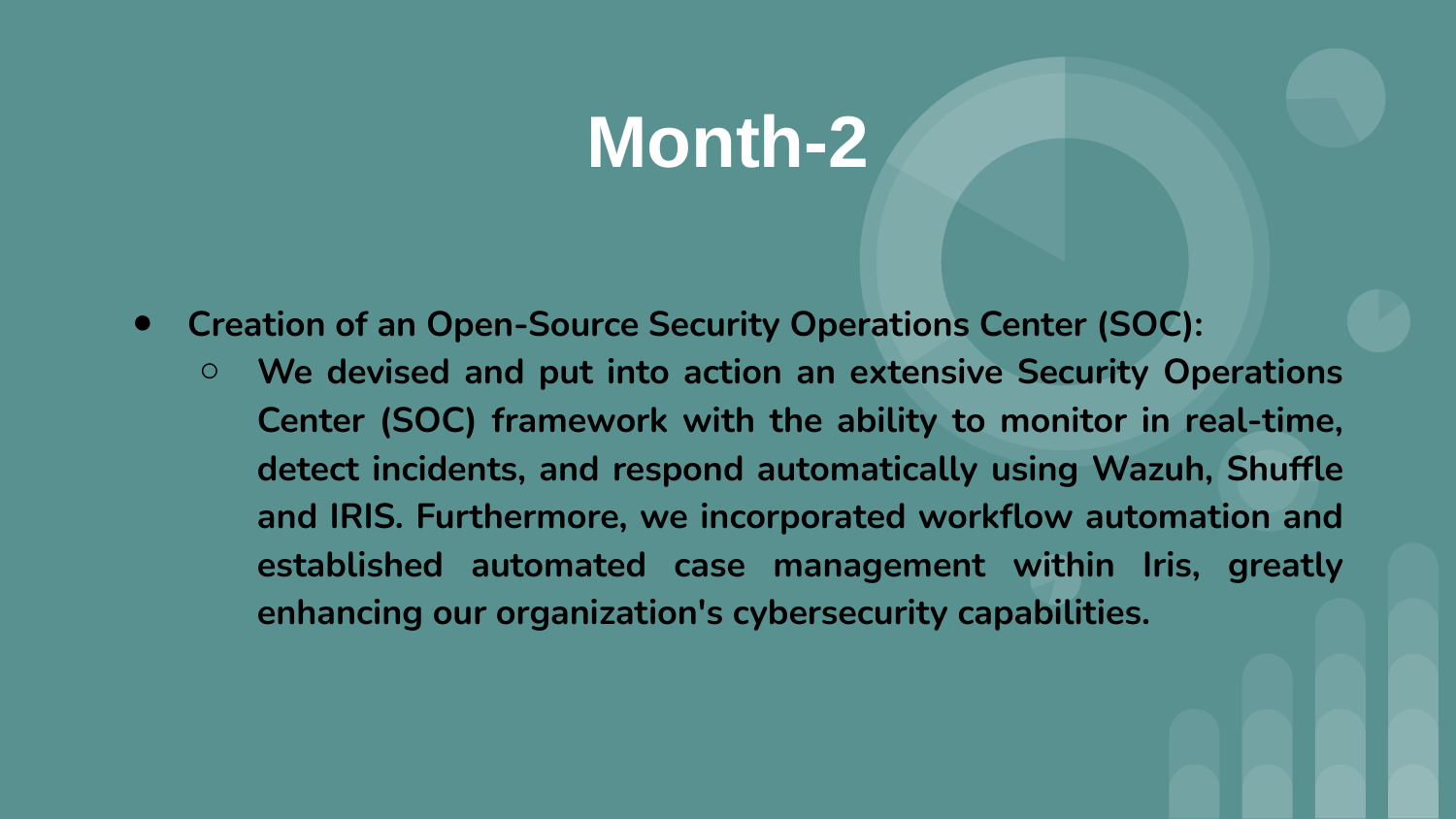

Month-2
Creation of an Open-Source Security Operations Center (SOC):
We devised and put into action an extensive Security Operations Center (SOC) framework with the ability to monitor in real-time, detect incidents, and respond automatically using Wazuh, Shuffle and IRIS. Furthermore, we incorporated workflow automation and established automated case management within Iris, greatly enhancing our organization's cybersecurity capabilities.